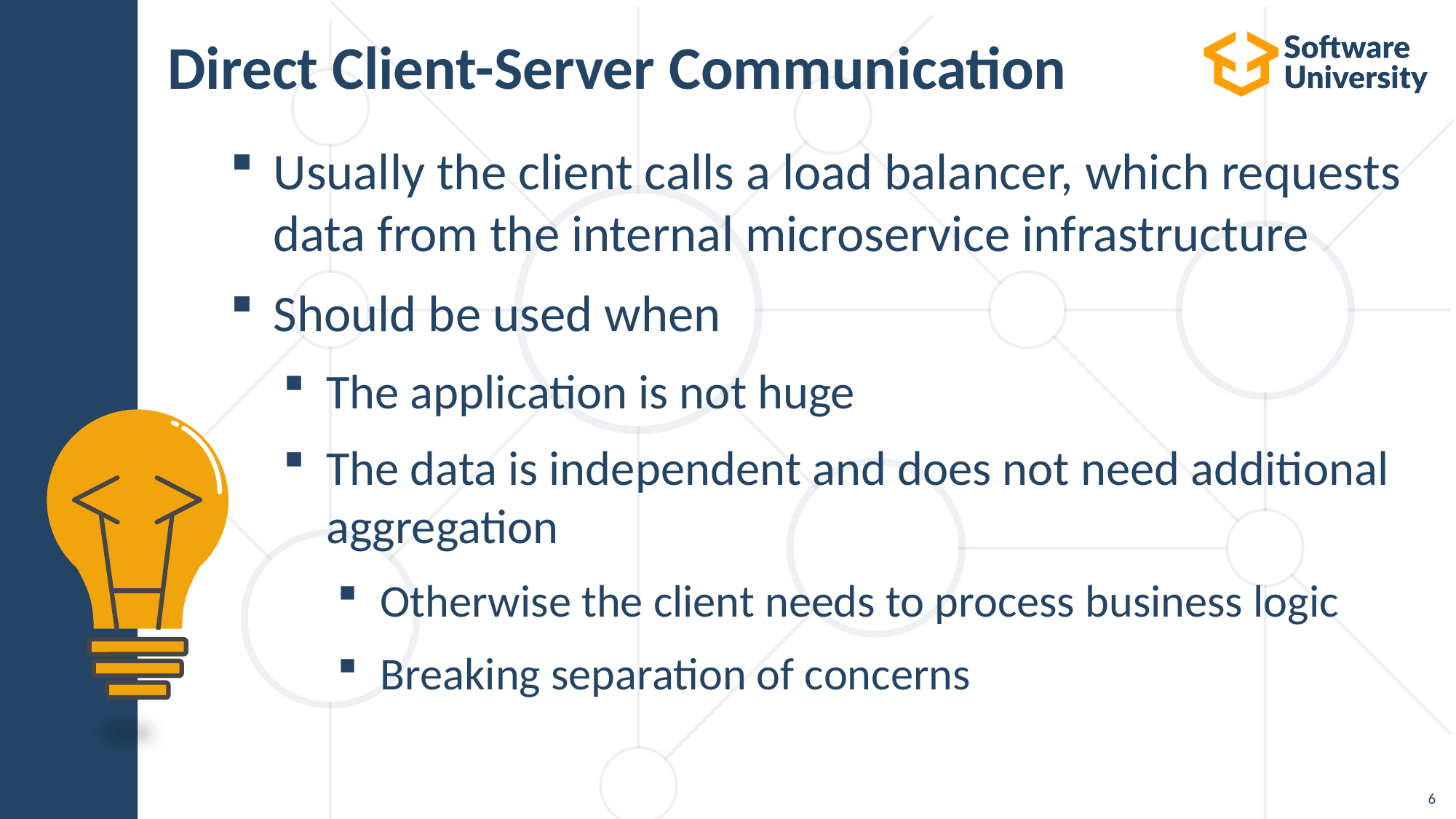

# Direct Client-Server Communication
Usually the client calls a load balancer, which requests data from the internal microservice infrastructure
Should be used when
The application is not huge
The data is independent and does not need additional aggregation
Otherwise the client needs to process business logic
Breaking separation of concerns
6